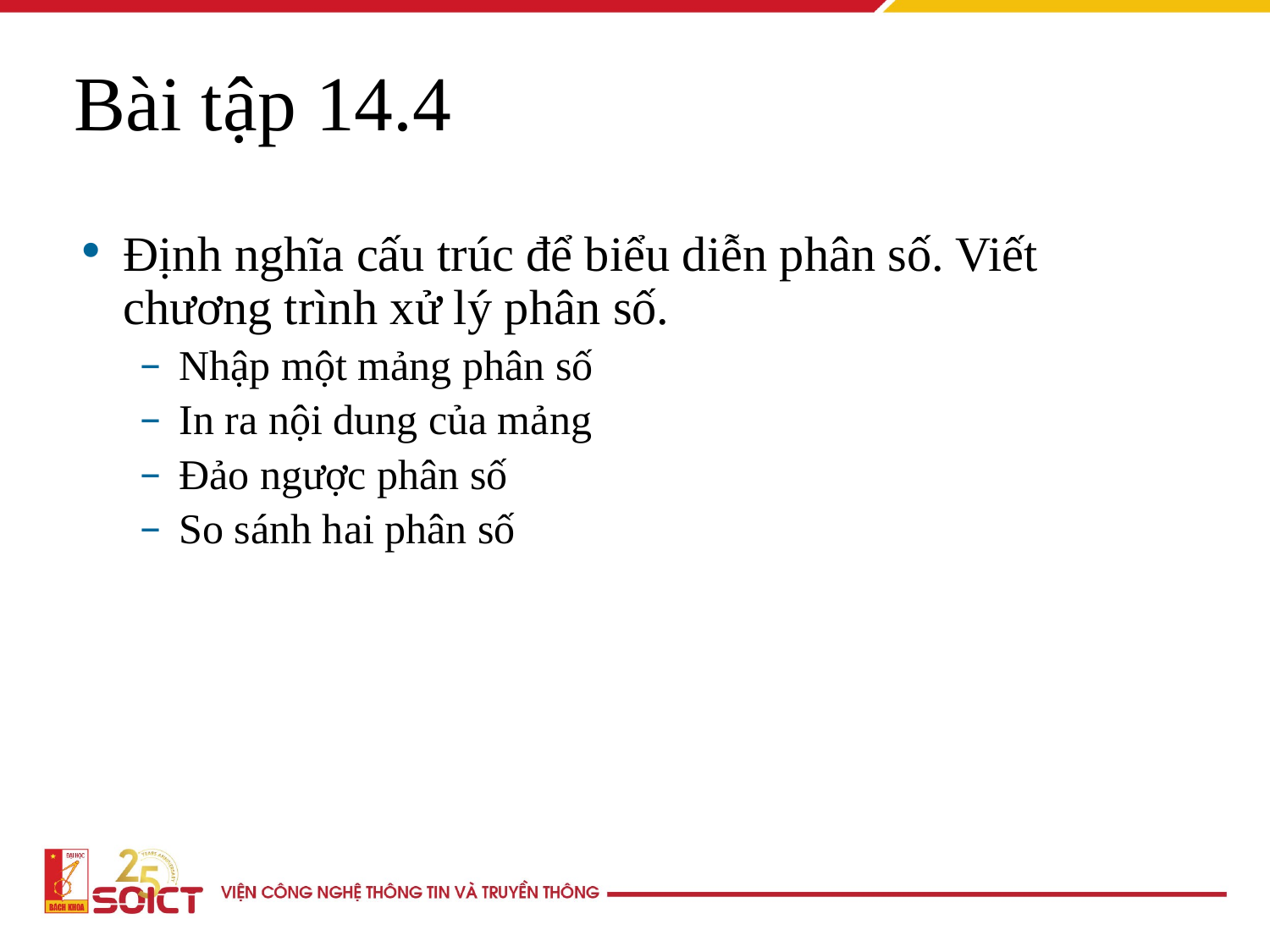

Bài tập 14.4
Định nghĩa cấu trúc để biểu diễn phân số. Viết chương trình xử lý phân số.
Nhập một mảng phân số
In ra nội dung của mảng
Đảo ngược phân số
So sánh hai phân số